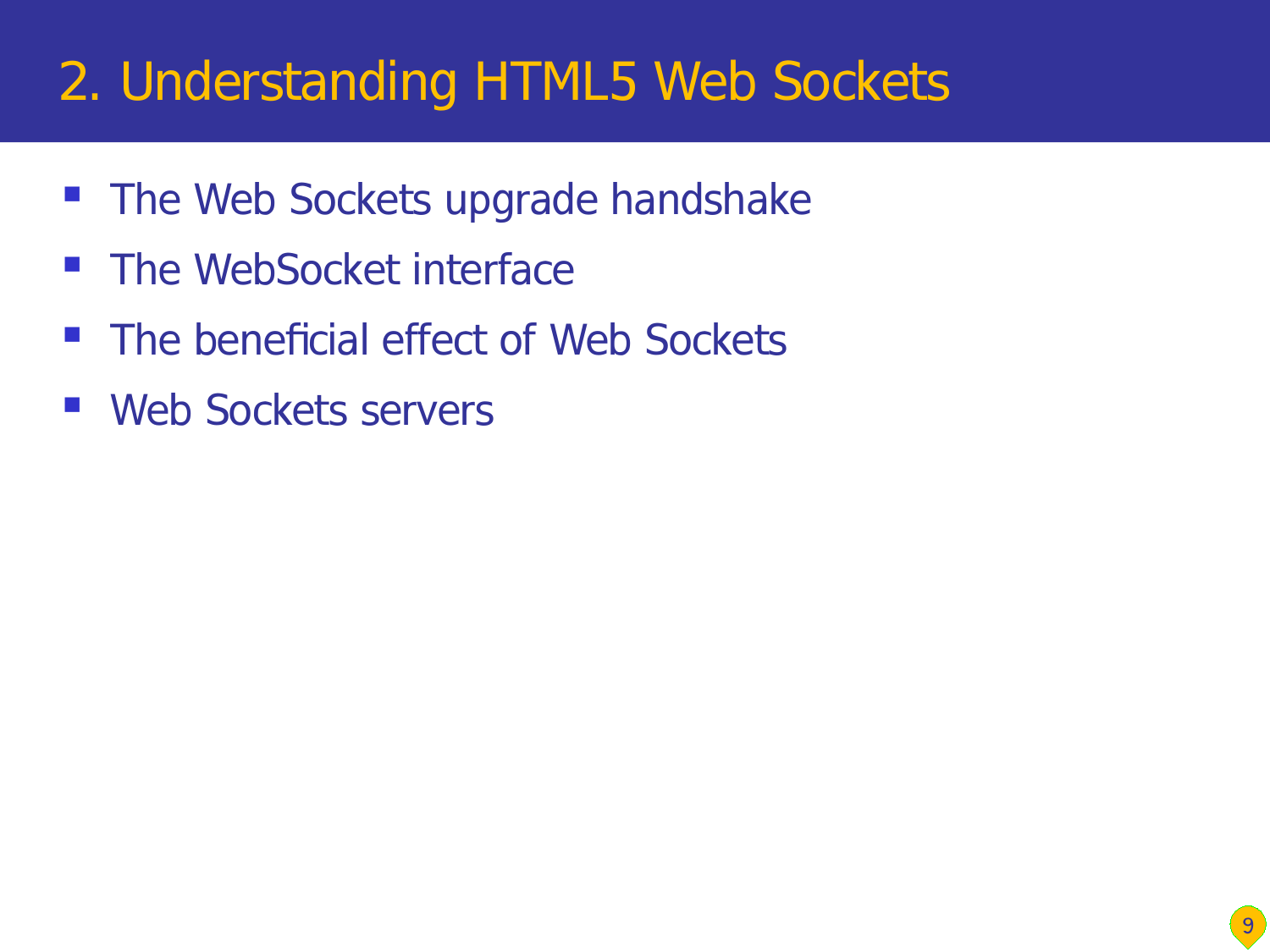

# 2. Understanding HTML5 Web Sockets
The Web Sockets upgrade handshake
The WebSocket interface
The beneficial effect of Web Sockets
Web Sockets servers
9